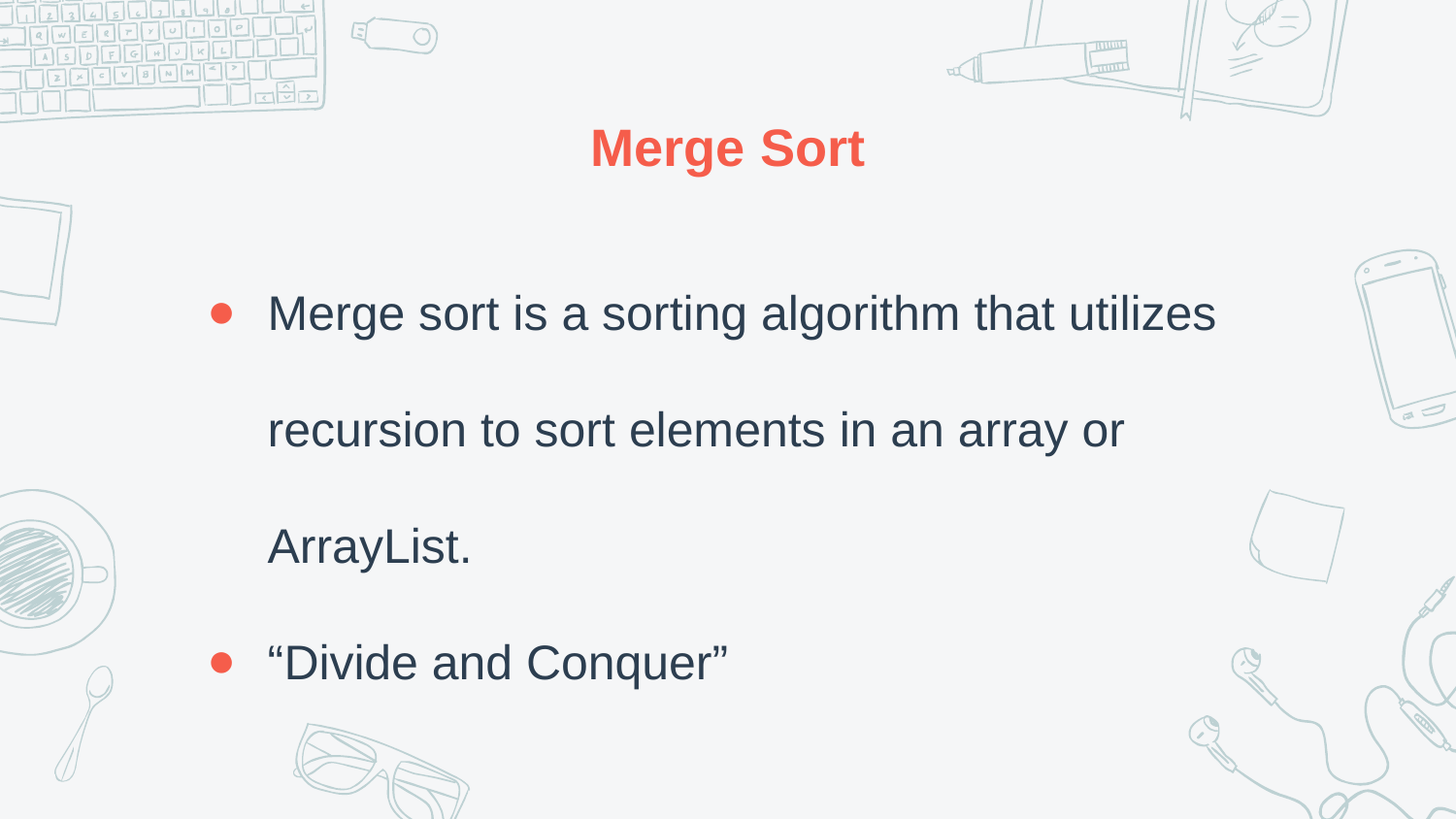

# Merge Sort
Merge sort is a sorting algorithm that utilizes recursion to sort elements in an array or ArrayList.
“Divide and Conquer”